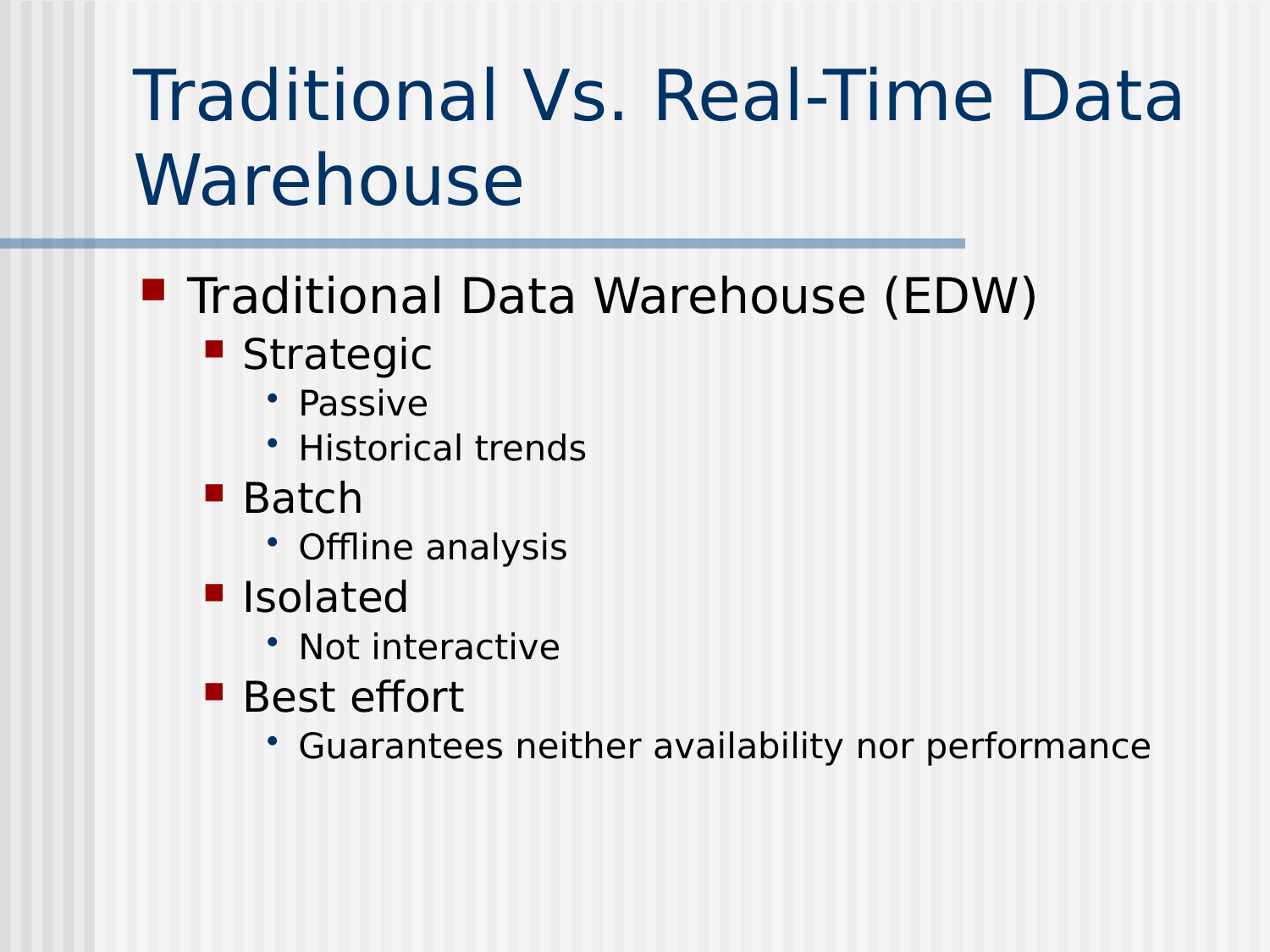

# Traditional Vs. Real-Time Data Warehouse
Traditional Data Warehouse (EDW)
Strategic
Passive
Historical trends
Batch
Offline analysis
Isolated
Not interactive
Best effort
Guarantees neither availability nor performance